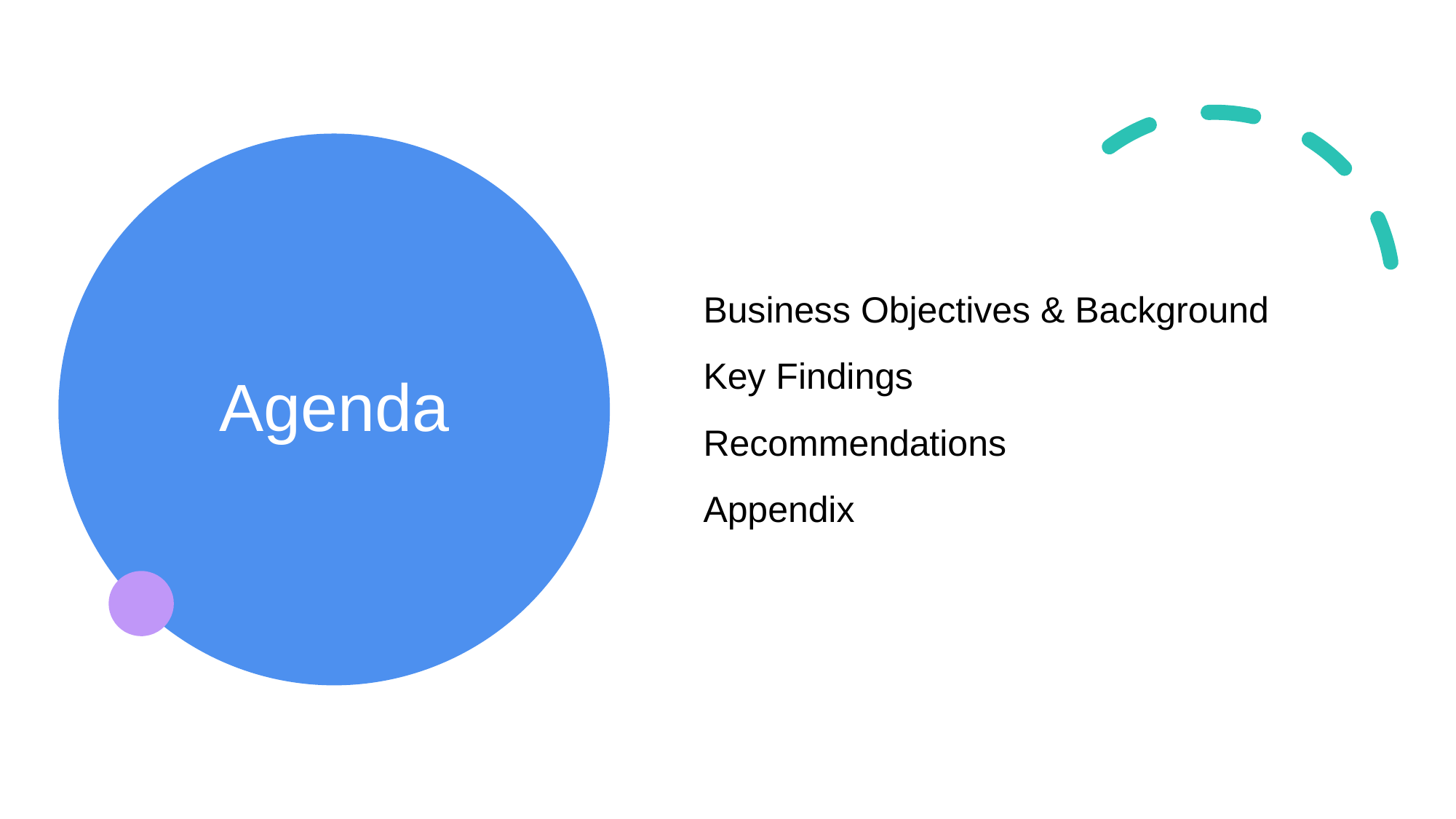

Business Objectives & Background
Key Findings
Recommendations
Appendix
# Agenda